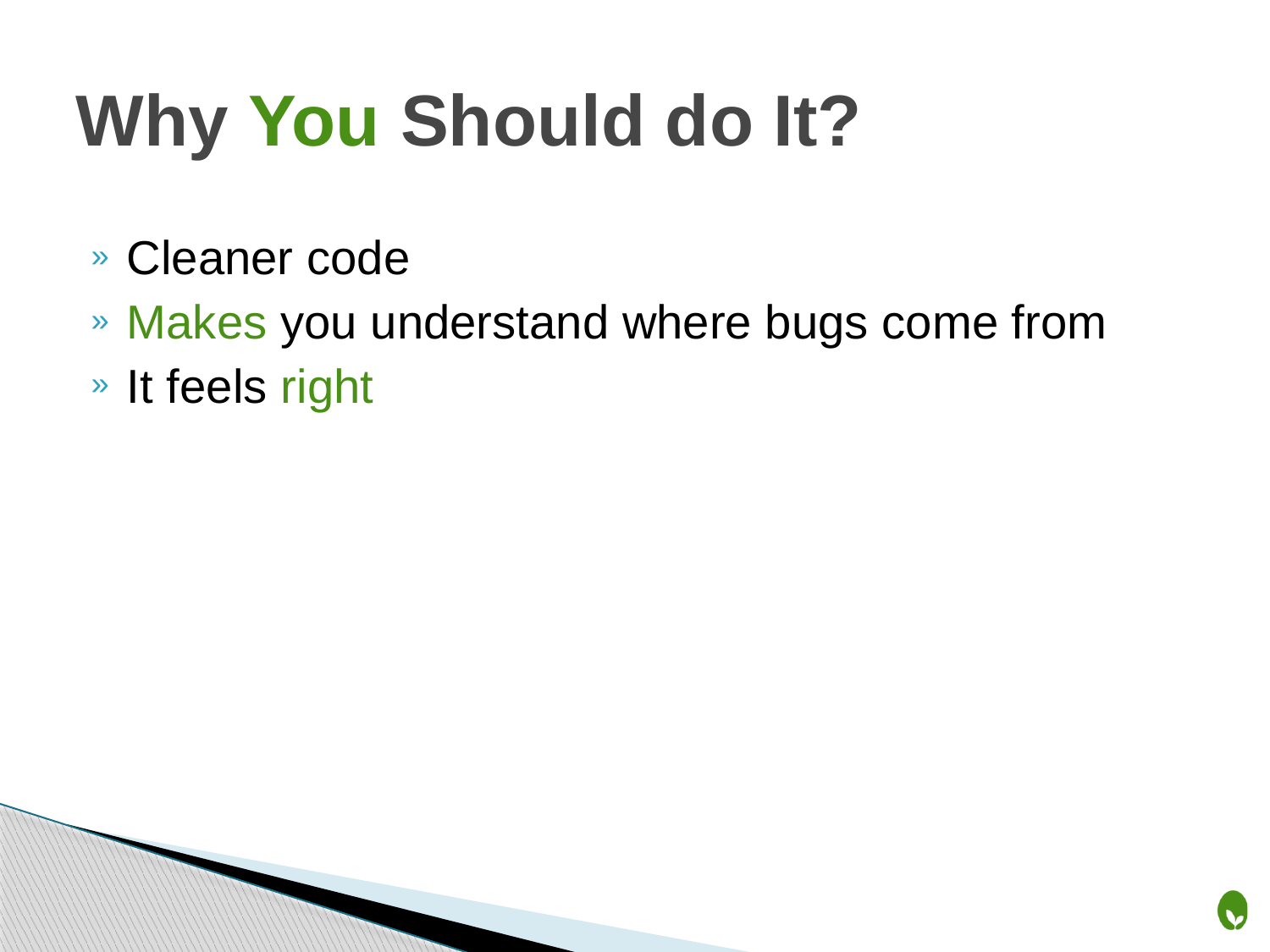

# Why You Should do It?
Cleaner code
Makes you understand where bugs come from
It feels right